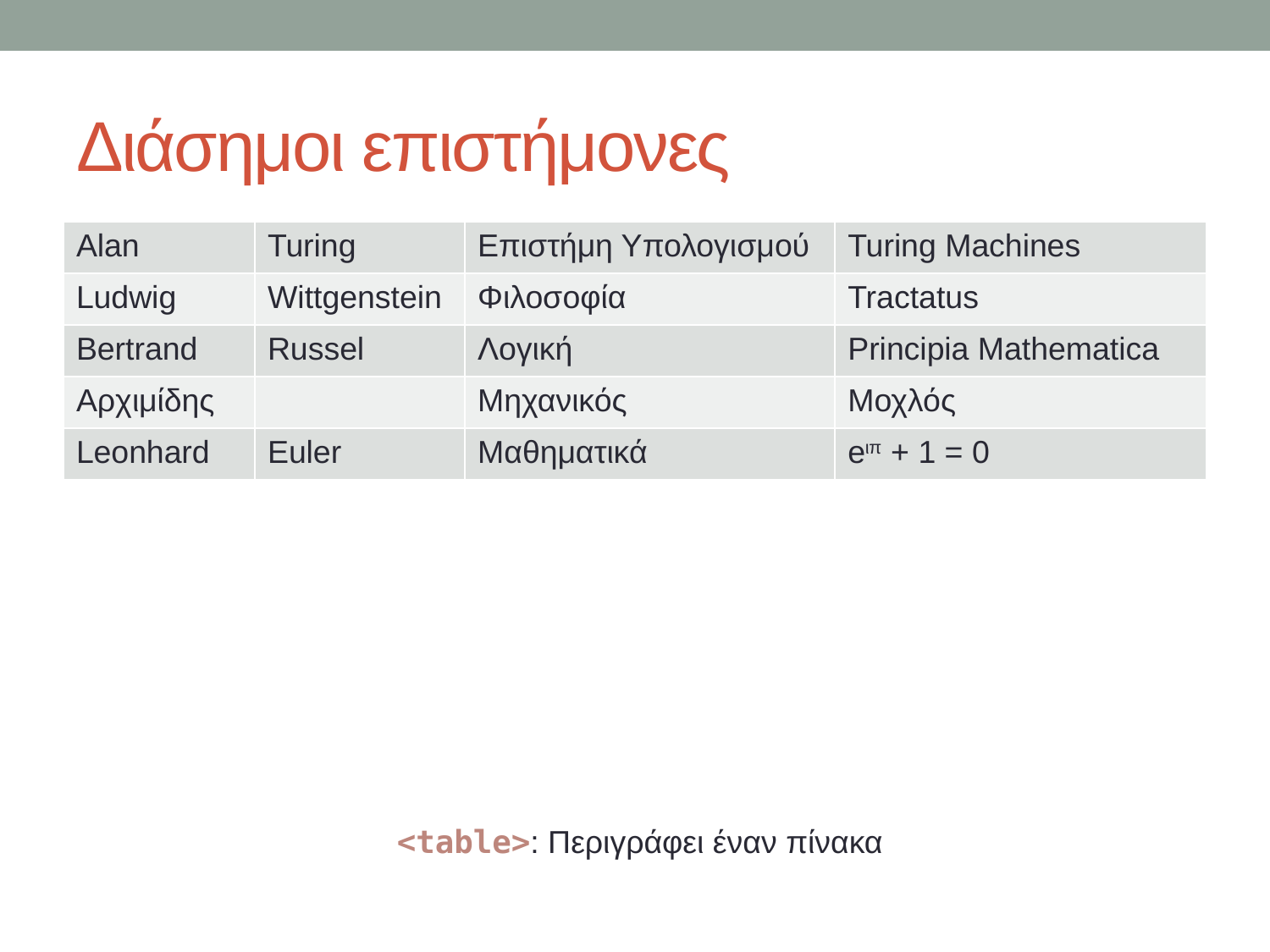

# Διάσημοι επιστήμονες
| Alan | Turing | Επιστήμη Υπολογισμού | Turing Machines |
| --- | --- | --- | --- |
| Ludwig | Wittgenstein | Φιλοσοφία | Tractatus |
| Bertrand | Russel | Λογική | Principia Mathematica |
| Αρχιμίδης |  | Μηχανικός | Μοχλός |
| Leonhard | Euler | Μαθηματικά | eιπ + 1 = 0 |
<table>: Περιγράφει έναν πίνακα